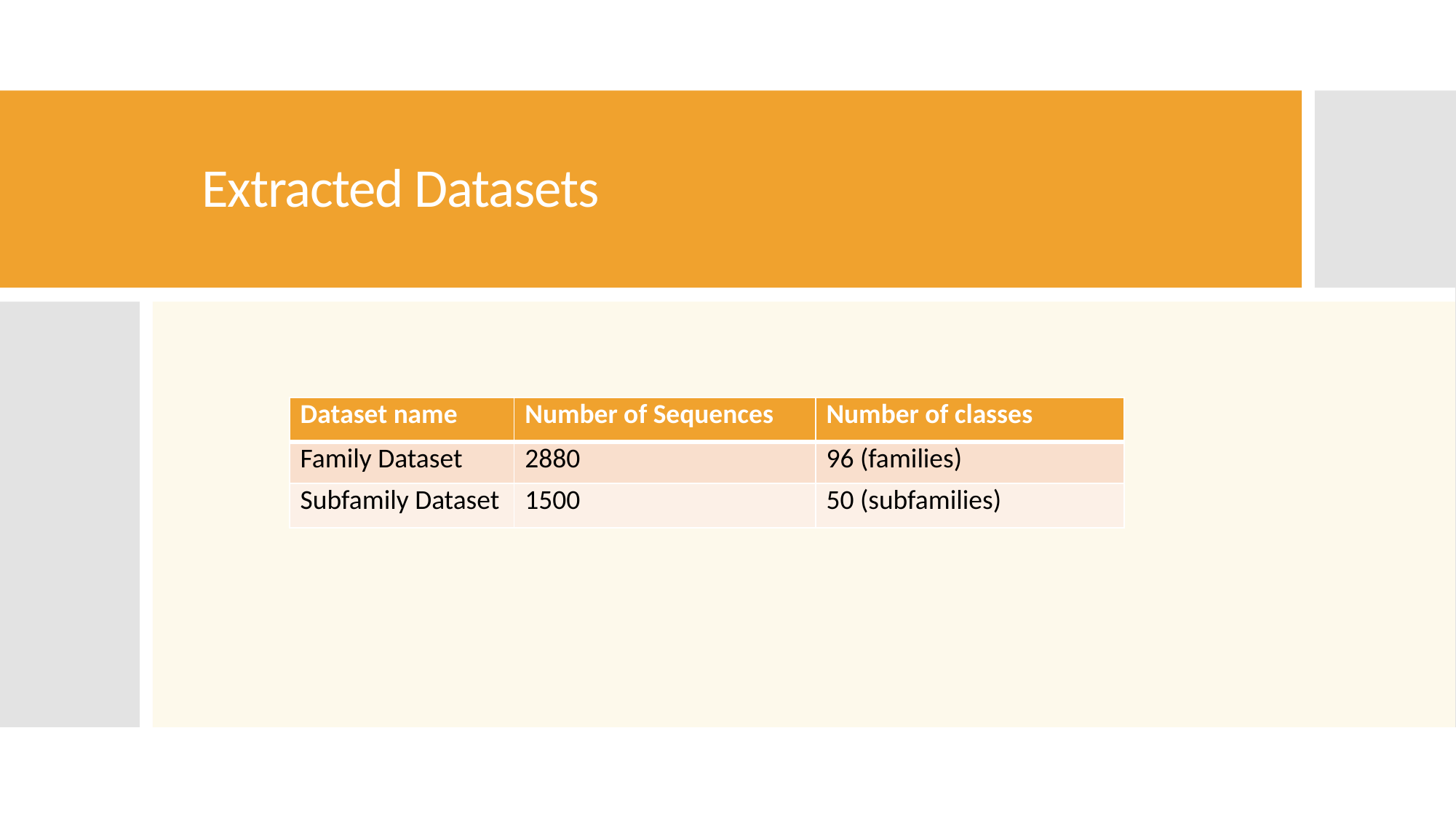

# Extracted Datasets

| Dataset name | Number of Sequences | Number of classes |
| --- | --- | --- |
| Family Dataset | 2880 | 96 (families) |
| Subfamily Dataset | 1500 | 50 (subfamilies) |